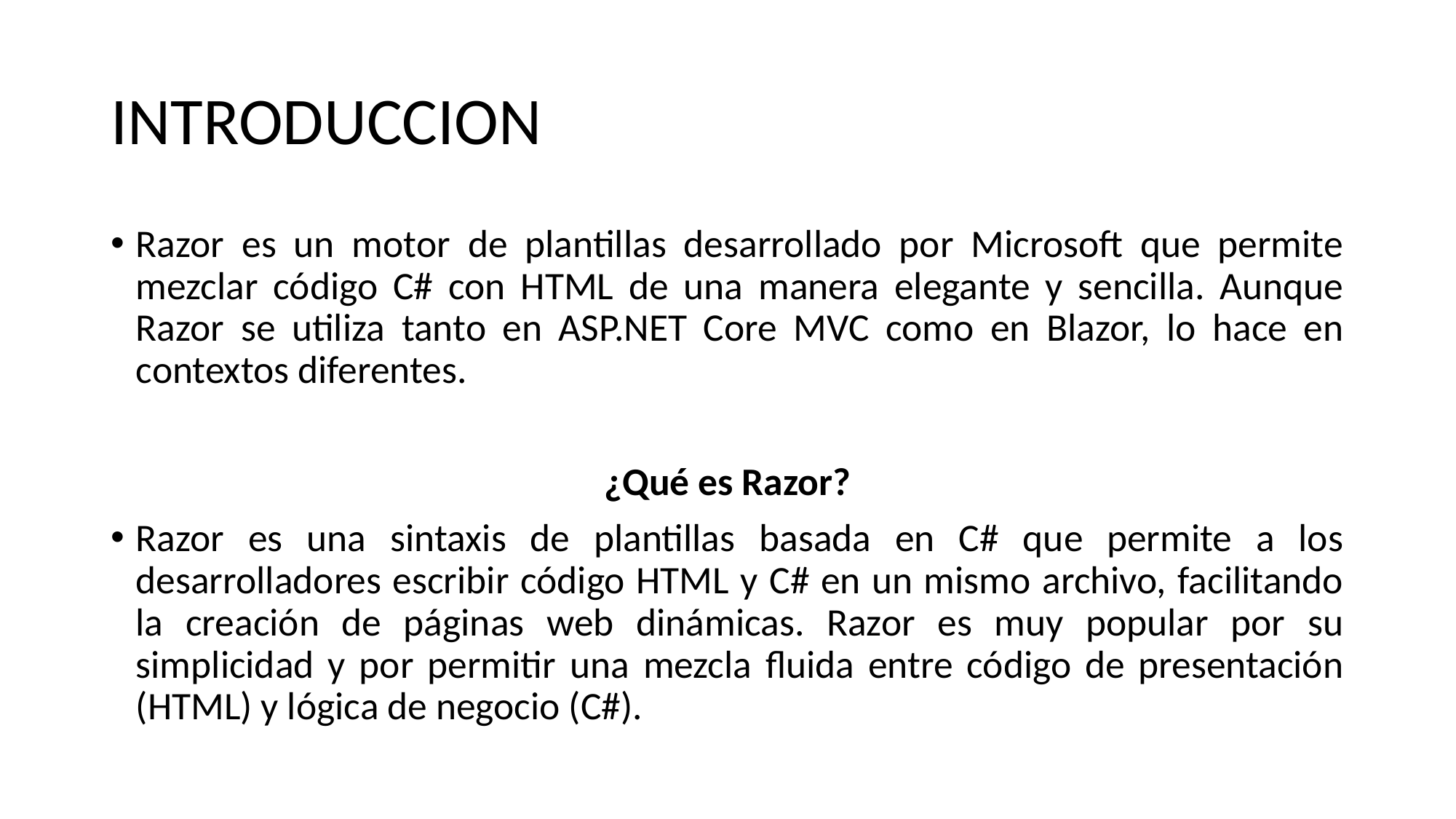

# INTRODUCCION
Razor es un motor de plantillas desarrollado por Microsoft que permite mezclar código C# con HTML de una manera elegante y sencilla. Aunque Razor se utiliza tanto en ASP.NET Core MVC como en Blazor, lo hace en contextos diferentes.

¿Qué es Razor?
Razor es una sintaxis de plantillas basada en C# que permite a los desarrolladores escribir código HTML y C# en un mismo archivo, facilitando la creación de páginas web dinámicas. Razor es muy popular por su simplicidad y por permitir una mezcla fluida entre código de presentación (HTML) y lógica de negocio (C#).